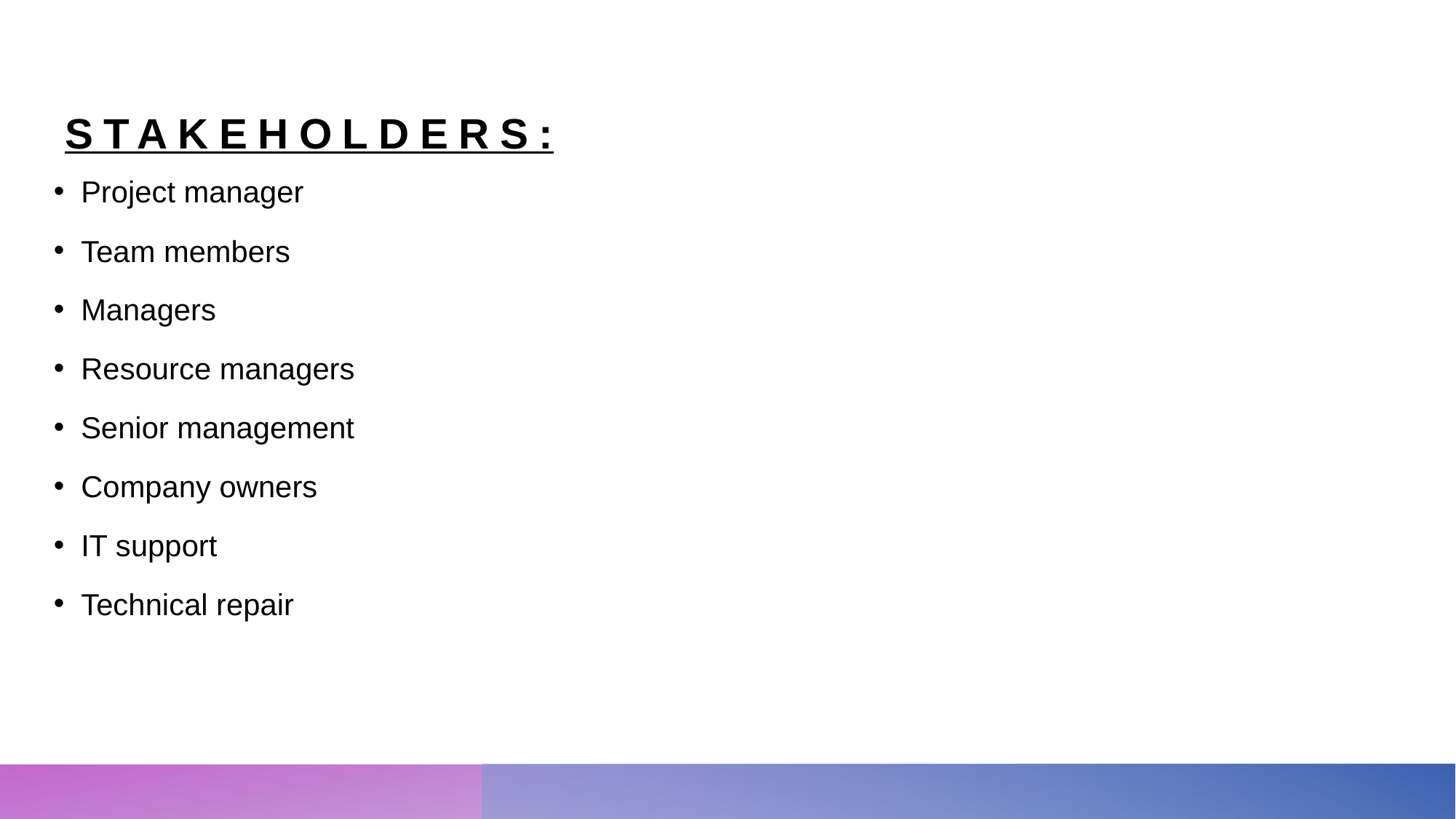

# Stakeholders:
Project manager
Team members
Managers
Resource managers
Senior management
Company owners
IT support
Technical repair